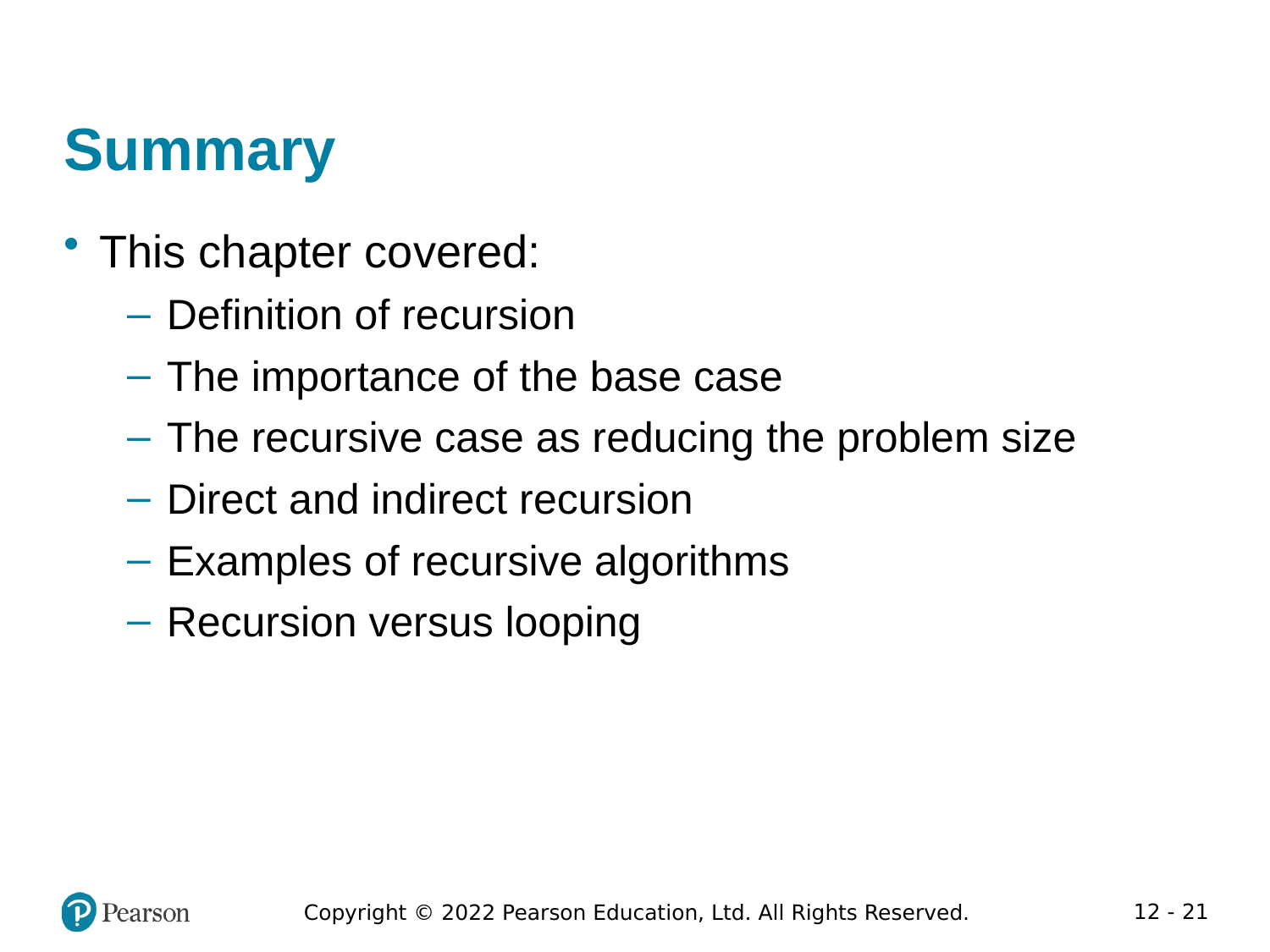

# Summary
This chapter covered:
Definition of recursion
The importance of the base case
The recursive case as reducing the problem size
Direct and indirect recursion
Examples of recursive algorithms
Recursion versus looping